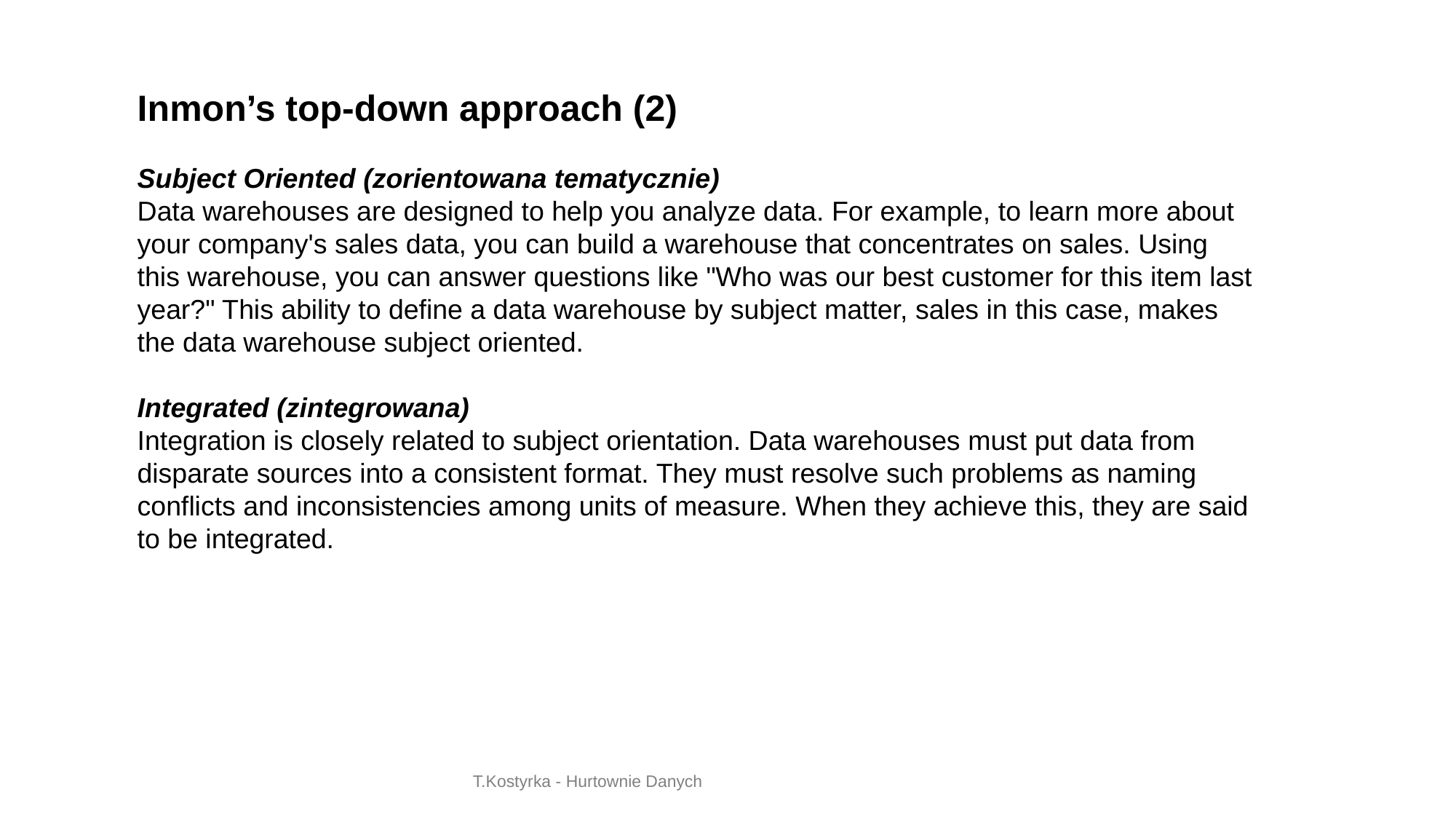

Inmon’s top-down approach (2)

Subject Oriented (zorientowana tematycznie)
Data warehouses are designed to help you analyze data. For example, to learn more about your company's sales data, you can build a warehouse that concentrates on sales. Using this warehouse, you can answer questions like "Who was our best customer for this item last year?" This ability to define a data warehouse by subject matter, sales in this case, makes the data warehouse subject oriented.

Integrated (zintegrowana)
Integration is closely related to subject orientation. Data warehouses must put data from disparate sources into a consistent format. They must resolve such problems as naming conflicts and inconsistencies among units of measure. When they achieve this, they are said to be integrated.
T.Kostyrka - Hurtownie Danych